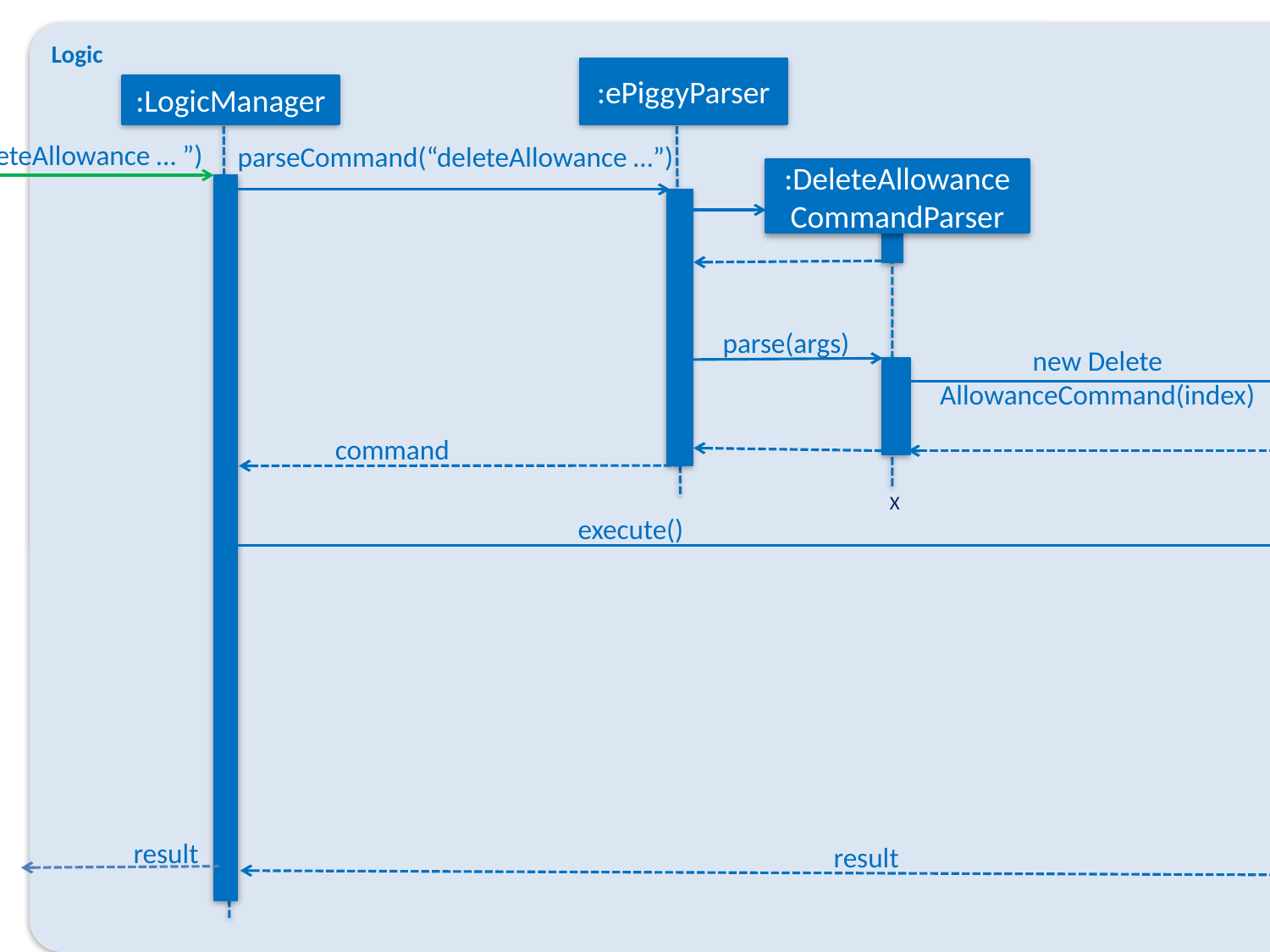

Logic
Model
:ePiggyParser
:LogicManager
: Model
execute(“deleteAllowance … ”)
parseCommand(“deleteAllowance …”)
:DeleteAllowance
CommandParser

parse(args)
d:DeleteAllowanceCommand
new Delete
AllowanceCommand(index)

command
:ePiggy
X
:ExpenseList
deleteExpense(d)
execute()
deleteExpense(d)

remove(d)

result
:CommandResult

result
result